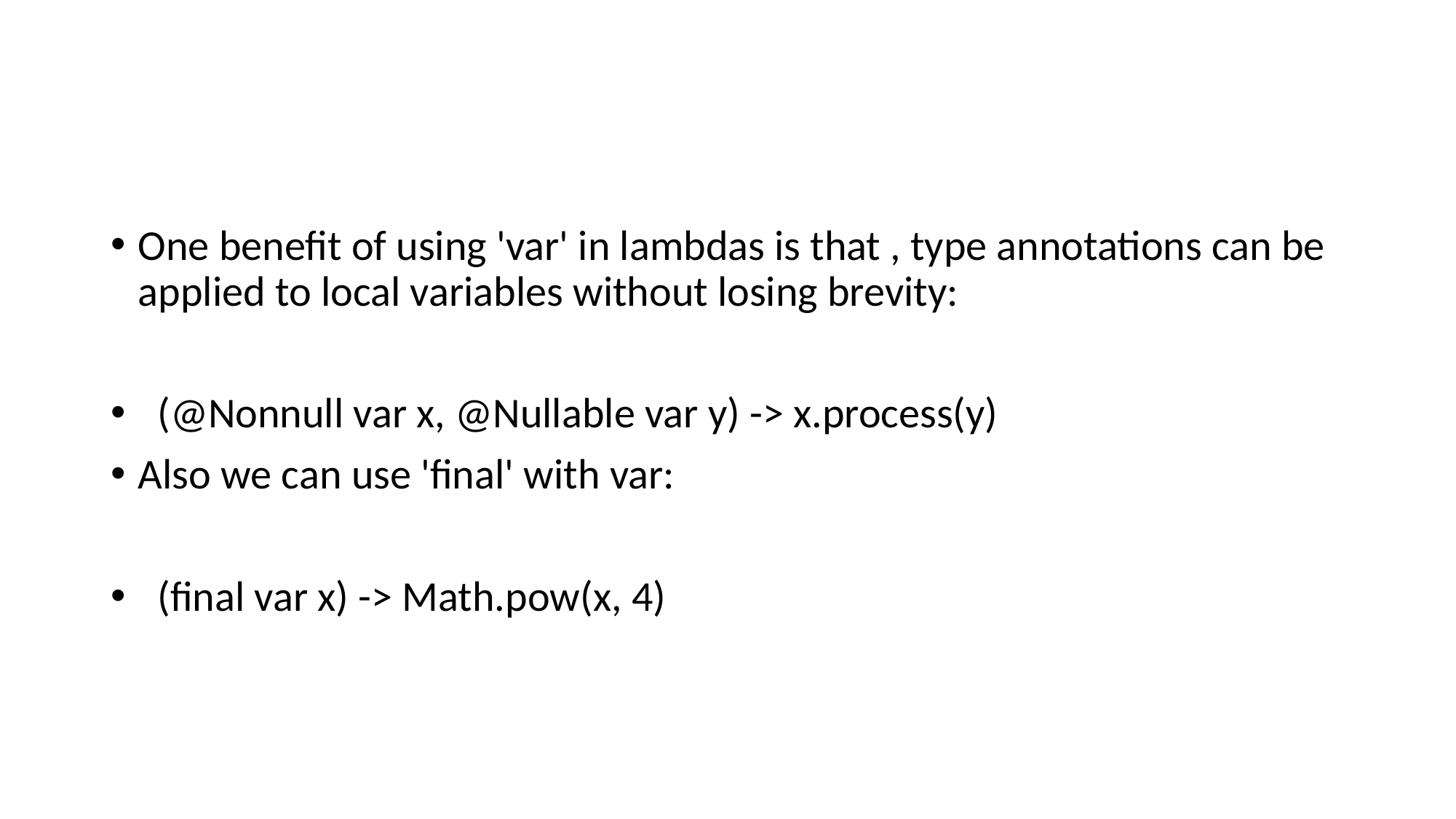

#
One benefit of using 'var' in lambdas is that , type annotations can be applied to local variables without losing brevity:

  (@Nonnull var x, @Nullable var y) -> x.process(y)
Also we can use 'final' with var:

  (final var x) -> Math.pow(x, 4)